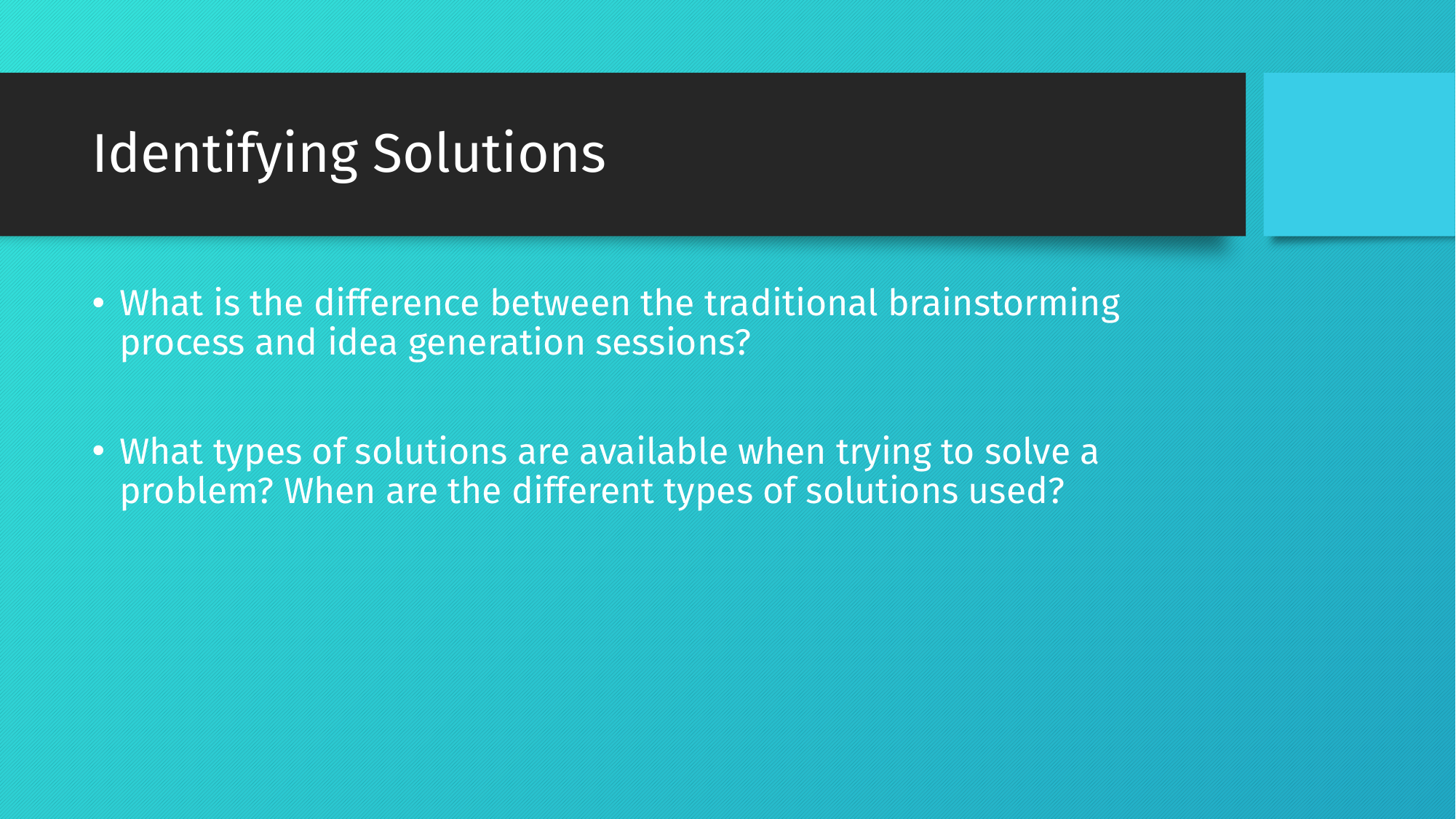

# Identifying Solutions
What is the difference between the traditional brainstorming process and idea generation sessions?

What types of solutions are available when trying to solve a problem? When are the different types of solutions used?